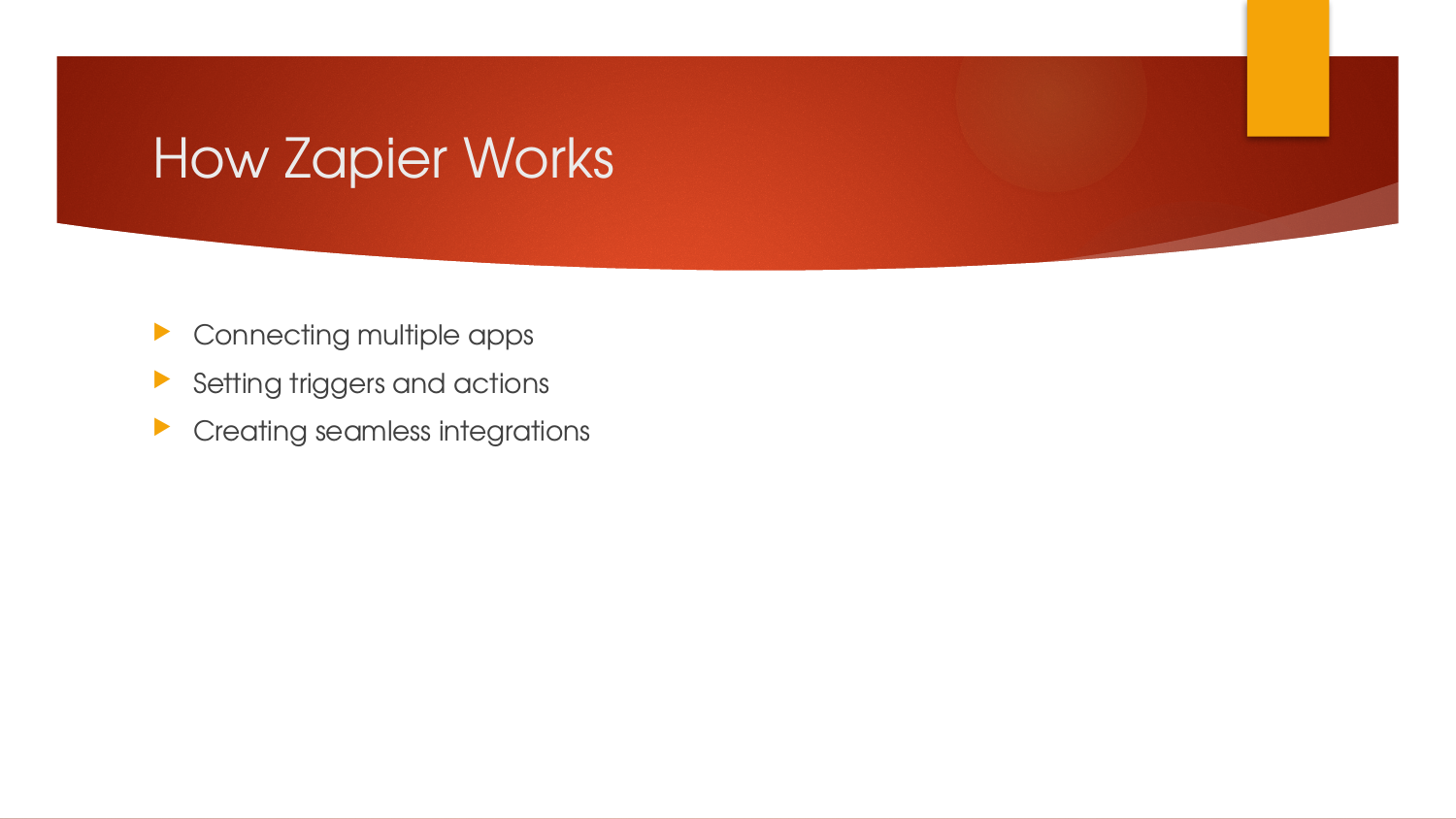

# How Zapier Works
Connecting multiple apps
Setting triggers and actions
Creating seamless integrations